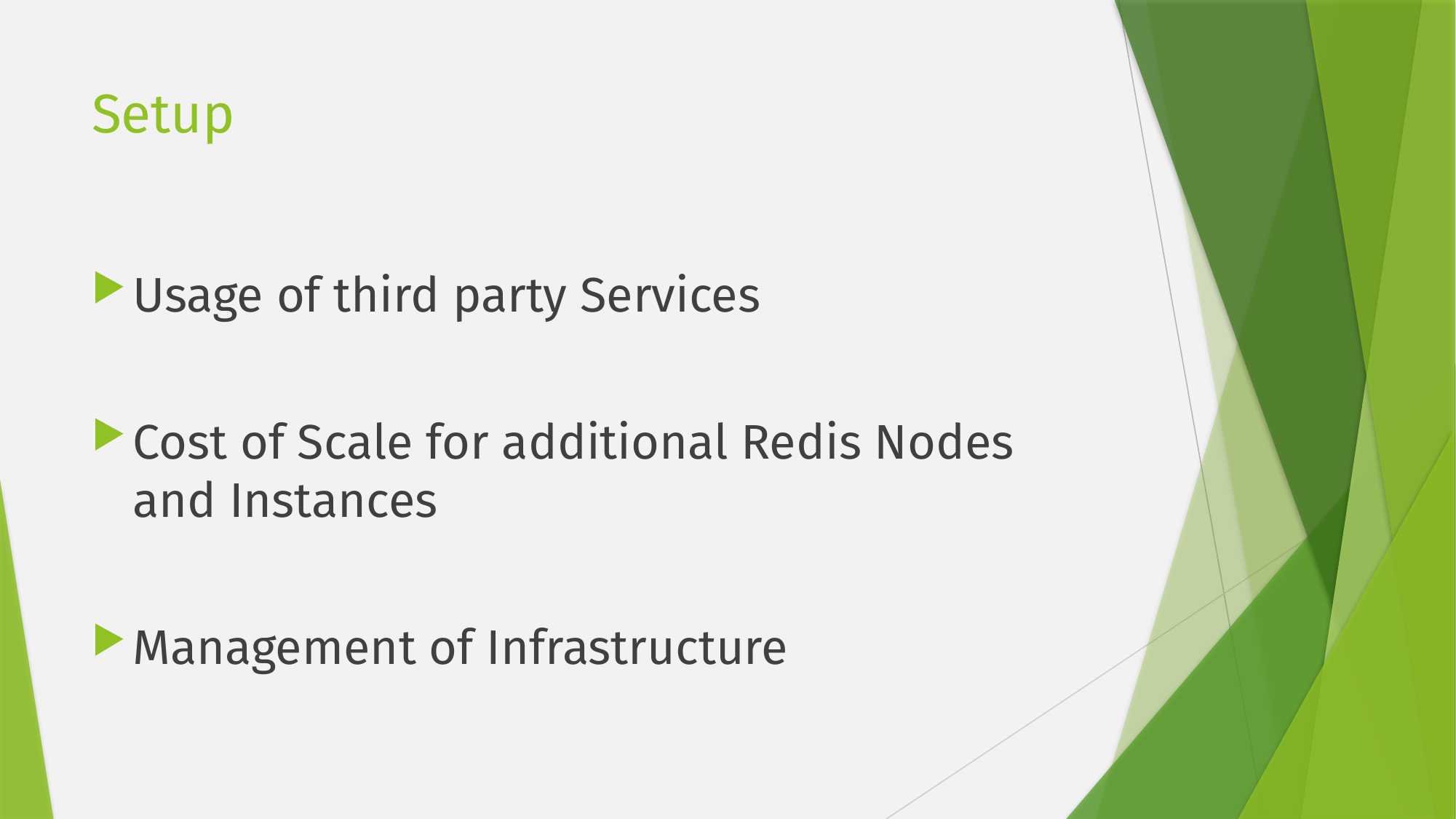

# Setup
Usage of third party Services

Cost of Scale for additional Redis Nodes and Instances

Management of Infrastructure